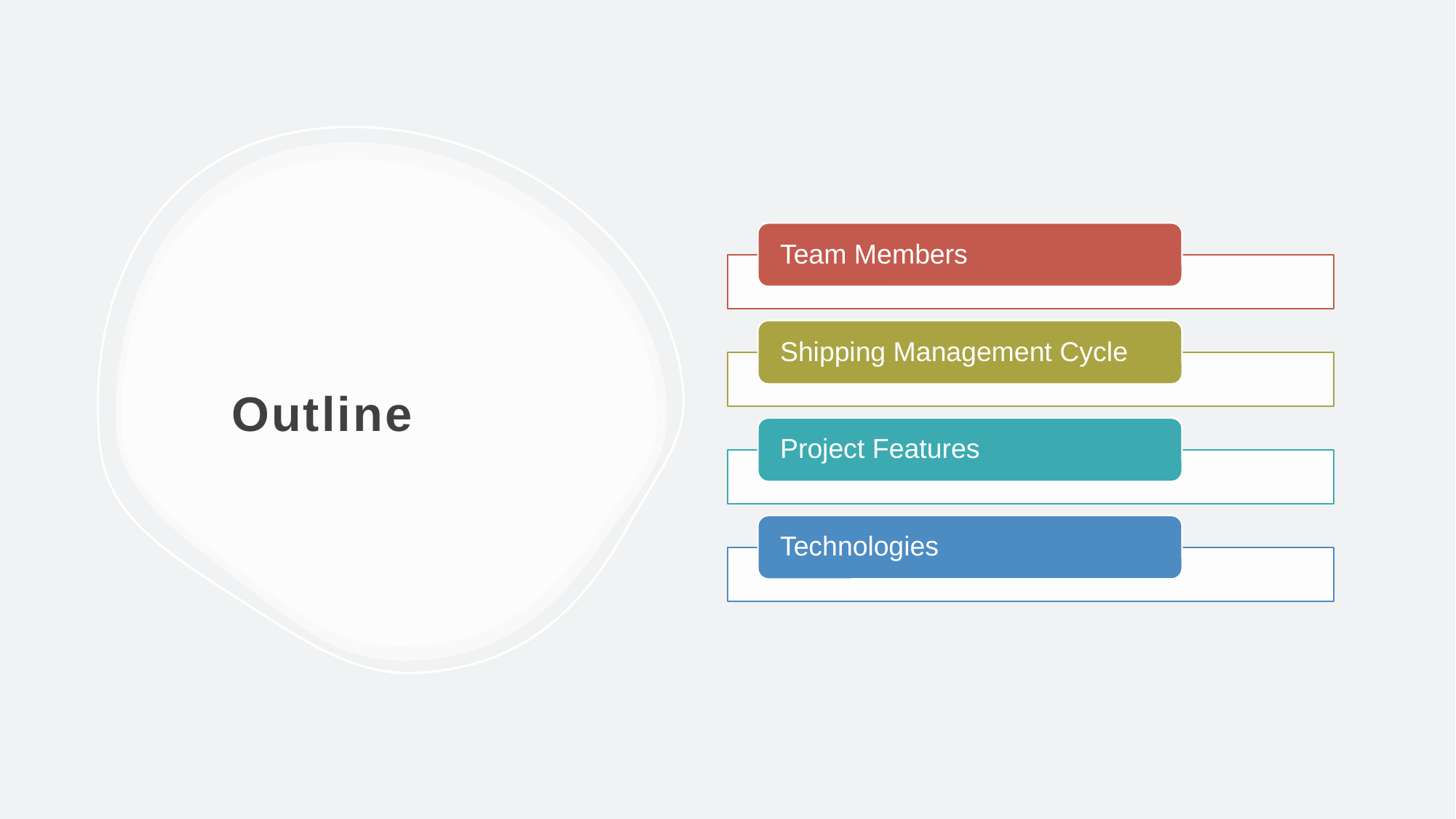

Team Members
Shipping Management Cycle
Project Features
Technologies

# Outline